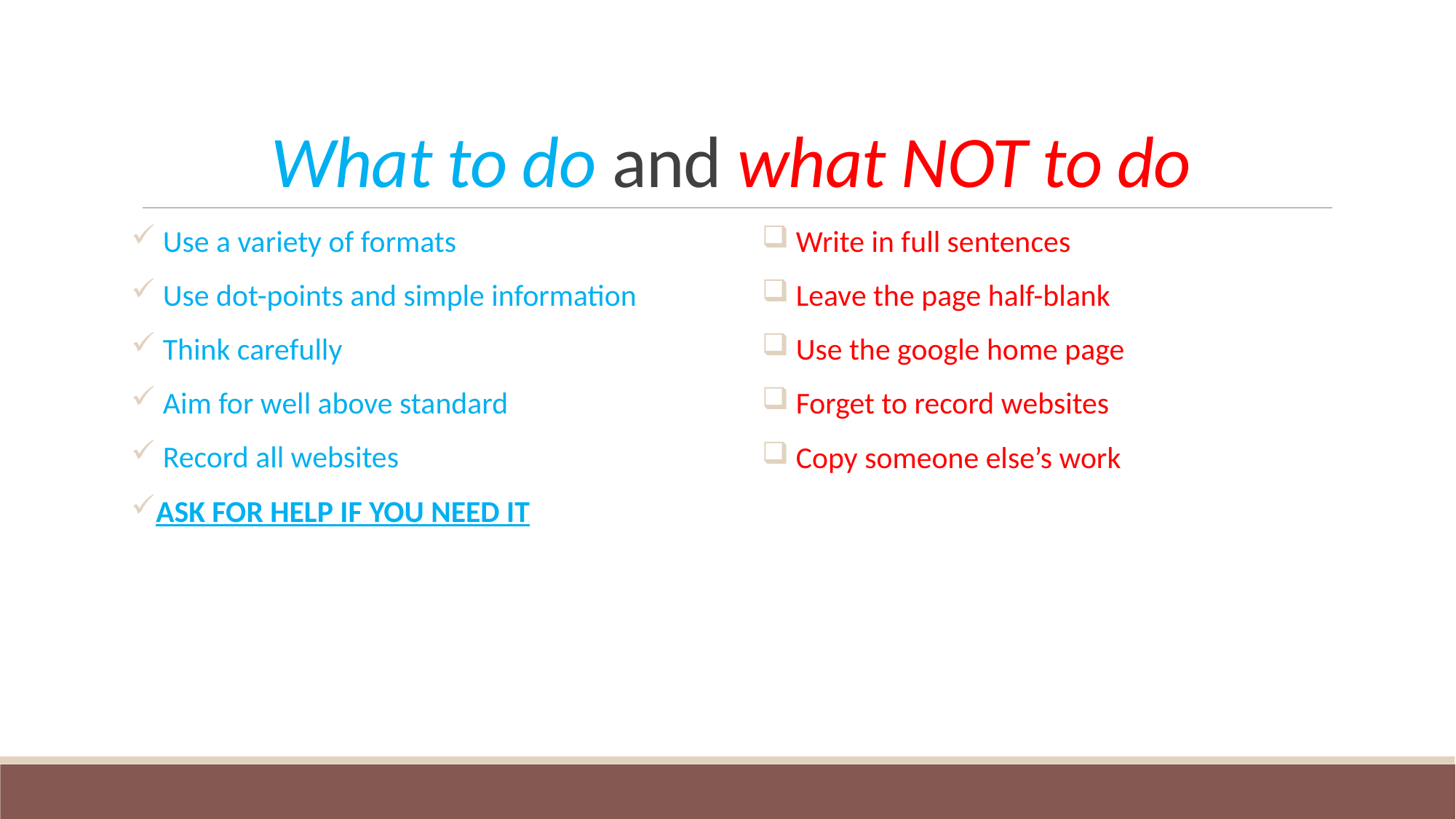

# What to do and what NOT to do
 Use a variety of formats
 Use dot-points and simple information
 Think carefully
 Aim for well above standard
 Record all websites
ASK FOR HELP IF YOU NEED IT
 Write in full sentences
 Leave the page half-blank
 Use the google home page
 Forget to record websites
 Copy someone else’s work